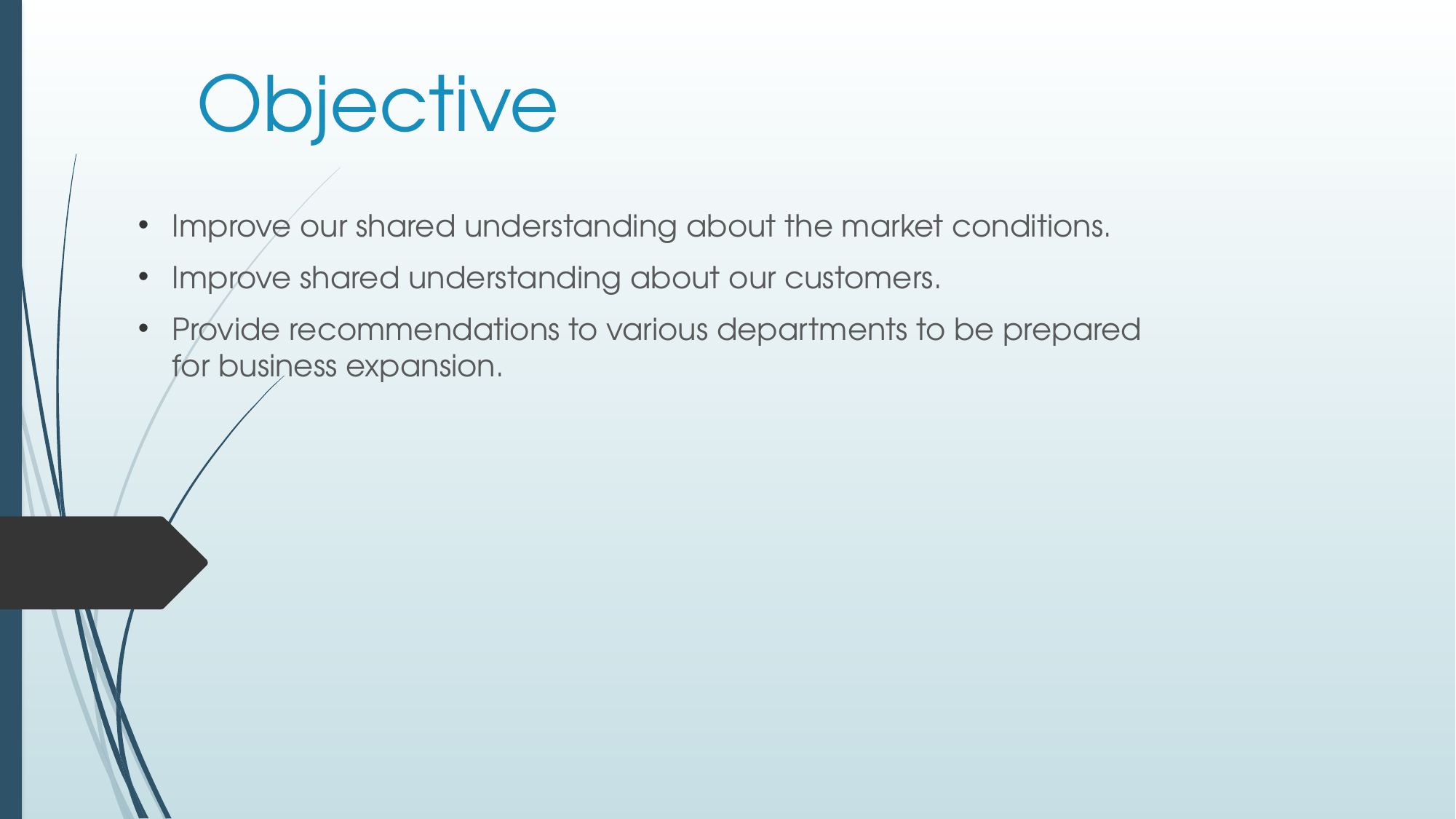

# Objective
Improve our shared understanding about the market conditions.
Improve shared understanding about our customers.
Provide recommendations to various departments to be prepared for business expansion.